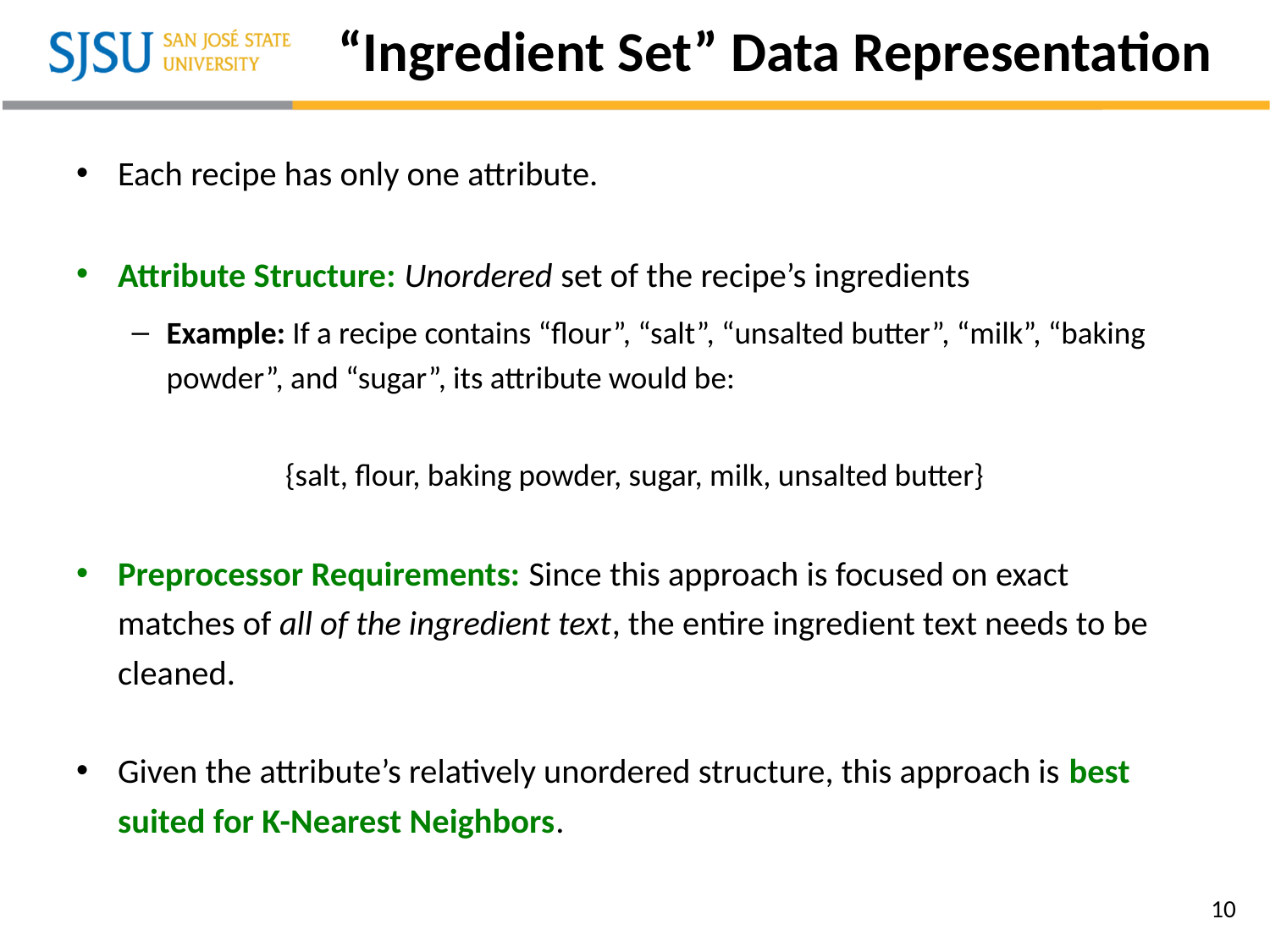

# “Ingredient Set” Data Representation
Each recipe has only one attribute.

Attribute Structure: Unordered set of the recipe’s ingredients
Example: If a recipe contains “flour”, “salt”, “unsalted butter”, “milk”, “baking powder”, and “sugar”, its attribute would be:

{salt, flour, baking powder, sugar, milk, unsalted butter}

Preprocessor Requirements: Since this approach is focused on exact matches of all of the ingredient text, the entire ingredient text needs to be cleaned.

Given the attribute’s relatively unordered structure, this approach is best suited for K-Nearest Neighbors.
10